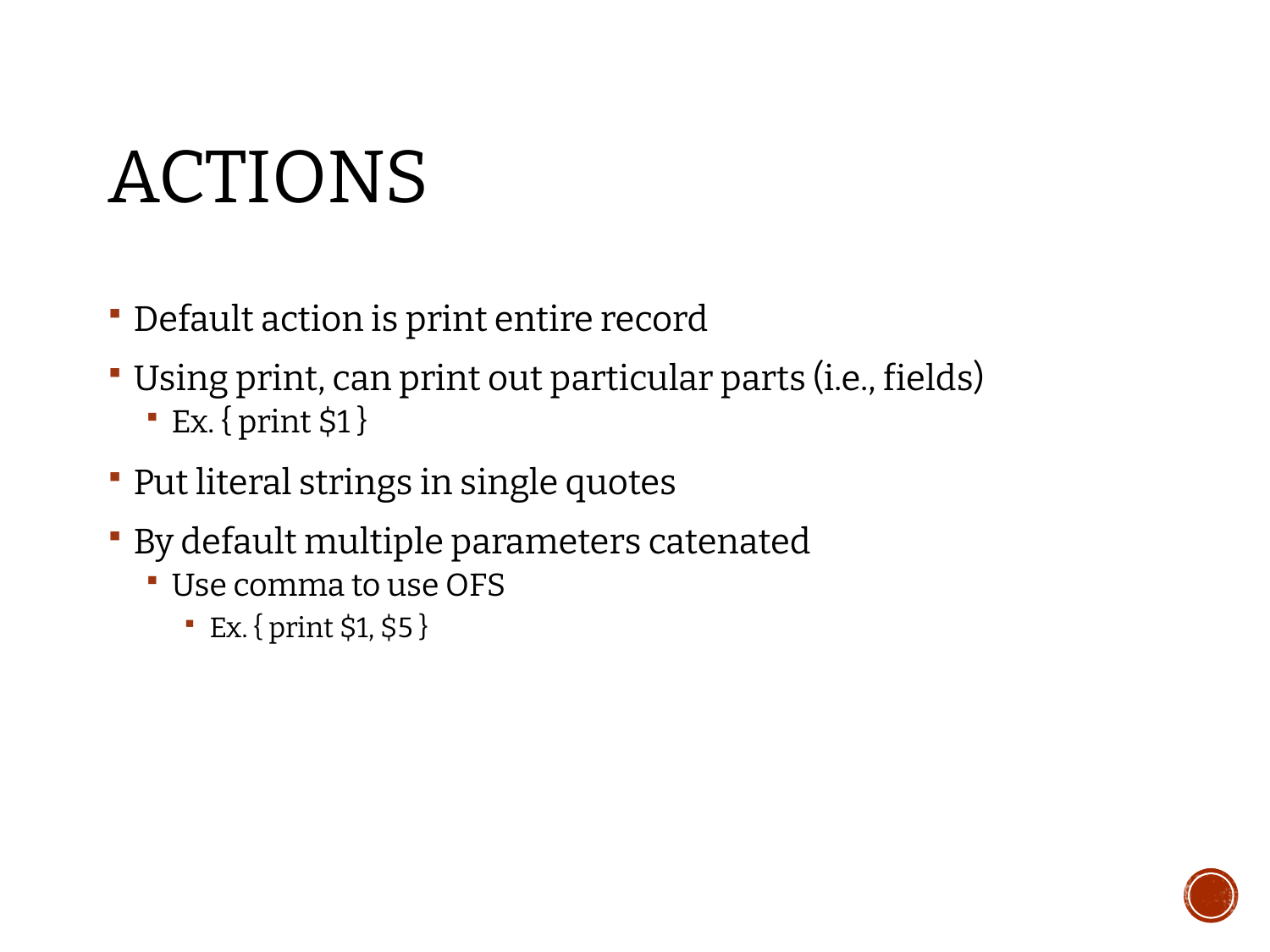

# Actions
Default action is print entire record
Using print, can print out particular parts (i.e., fields)
Ex. { print $1 }
Put literal strings in single quotes
By default multiple parameters catenated
Use comma to use OFS
Ex. { print $1, $5 }